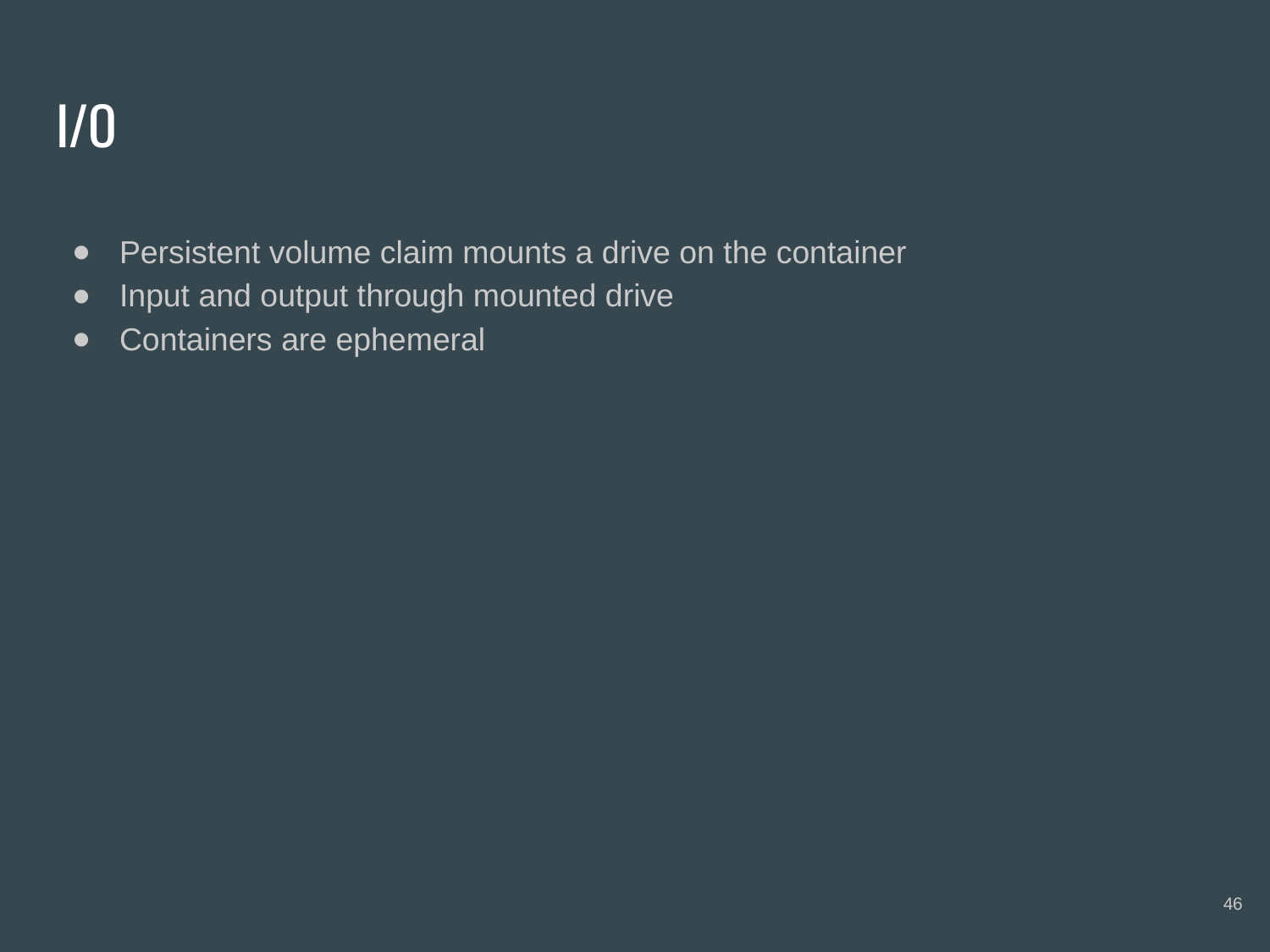

# I/O
Persistent volume claim mounts a drive on the container
Input and output through mounted drive
Containers are ephemeral
46